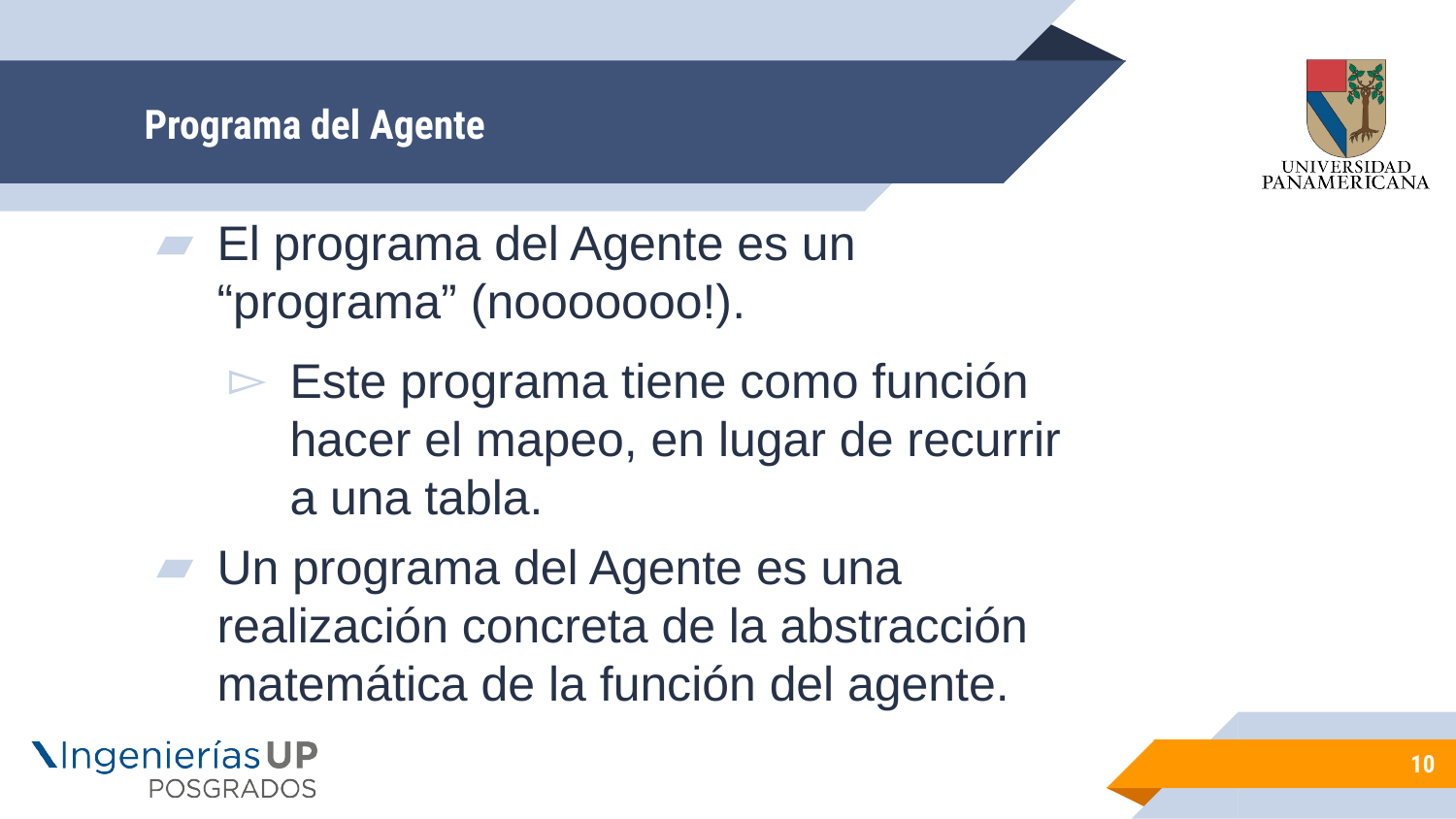

# Programa del Agente
El programa del Agente es un “programa” (nooooooo!).
Este programa tiene como función hacer el mapeo, en lugar de recurrir a una tabla.
Un programa del Agente es una realización concreta de la abstracción matemática de la función del agente.
10